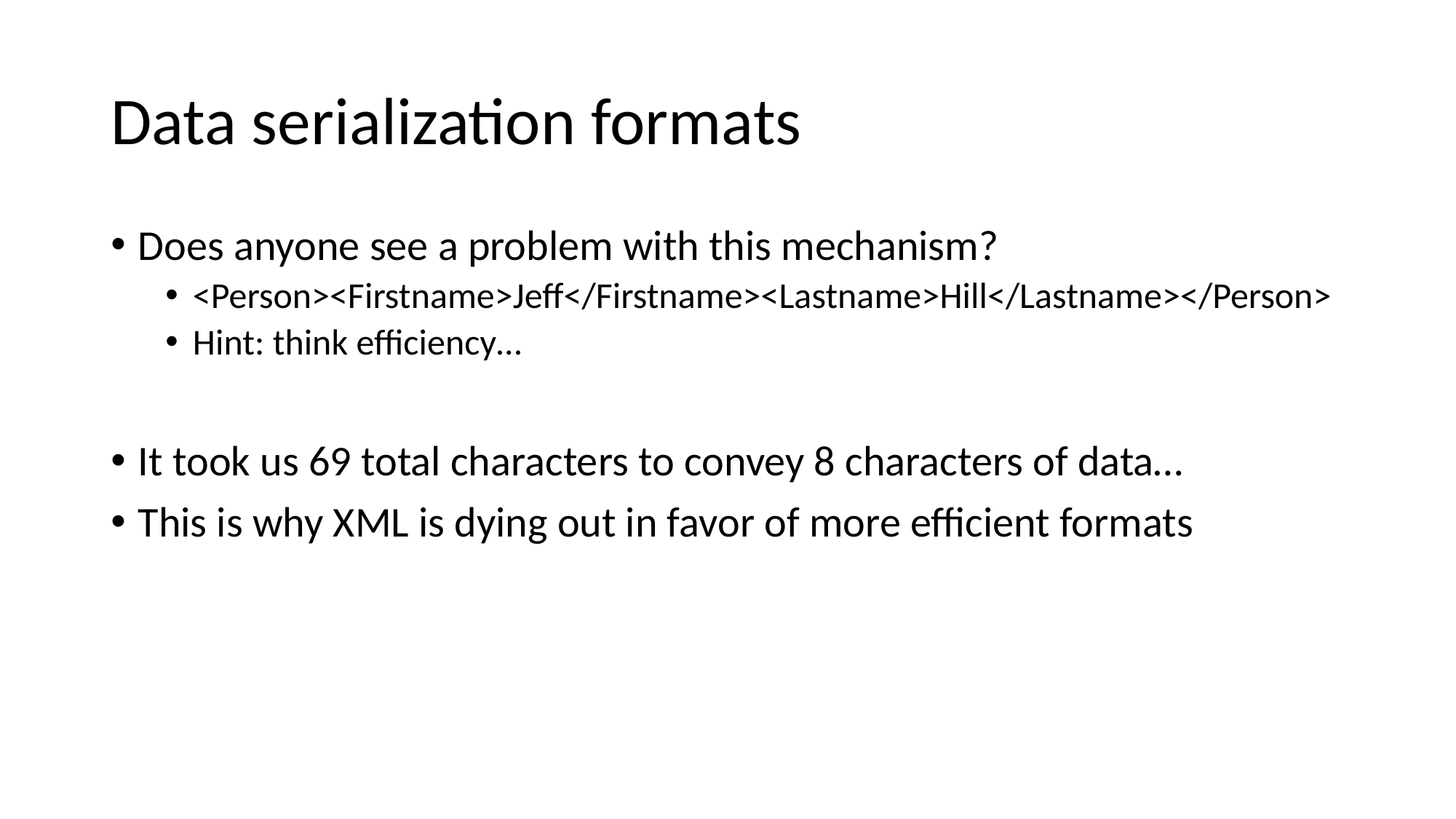

# Data serialization formats
Does anyone see a problem with this mechanism?
<Person><Firstname>Jeff</Firstname><Lastname>Hill</Lastname></Person>
Hint: think efficiency…

It took us 69 total characters to convey 8 characters of data…
This is why XML is dying out in favor of more efficient formats